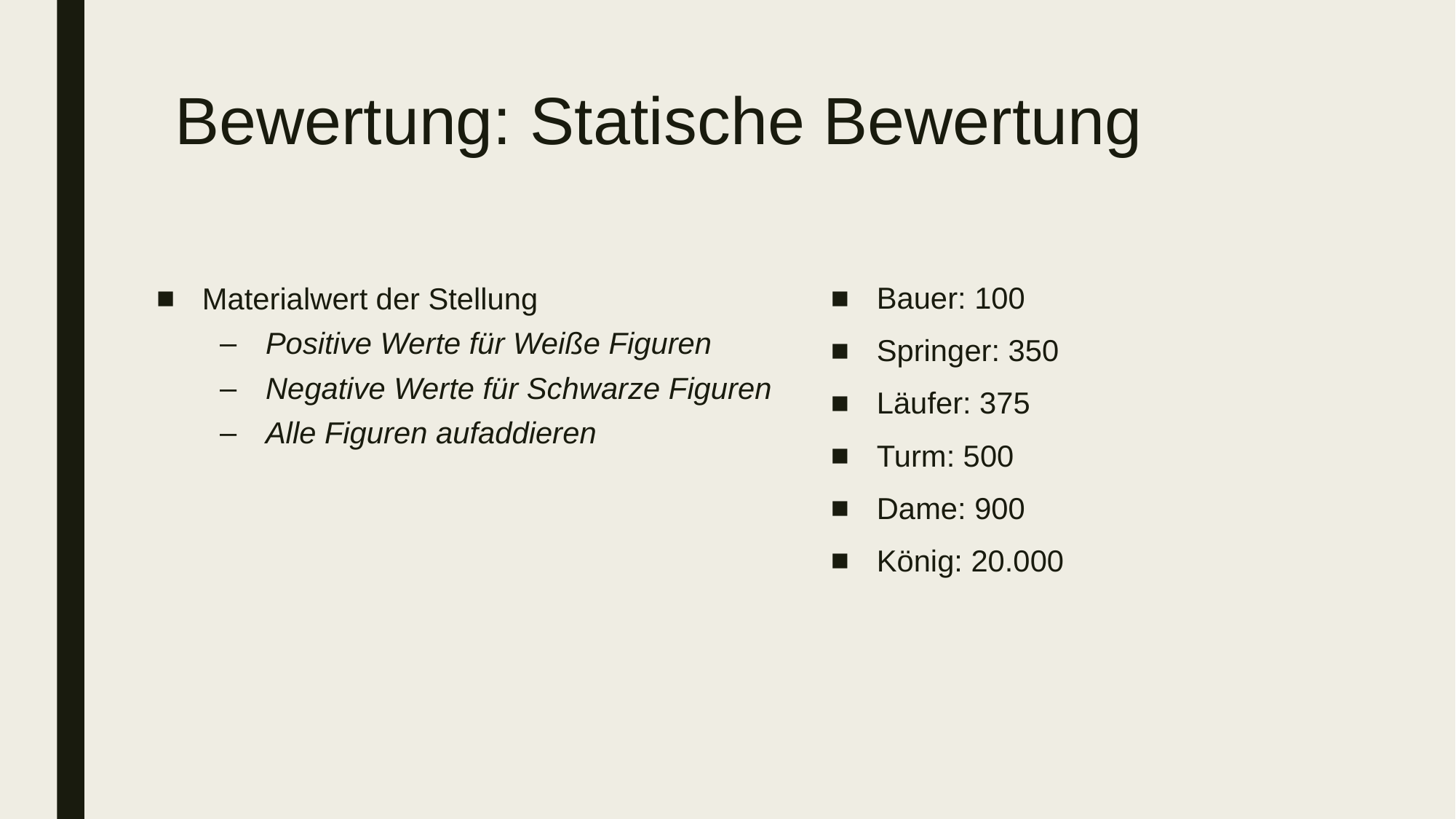

# Bewertung: Statische Bewertung
Bauer: 100​
Springer: 350​
Läufer: 375​
Turm: 500​
Dame: 900​
König: 20.000

Materialwert der Stellung
Positive Werte für Weiße Figuren
Negative Werte für Schwarze Figuren
Alle Figuren aufaddieren